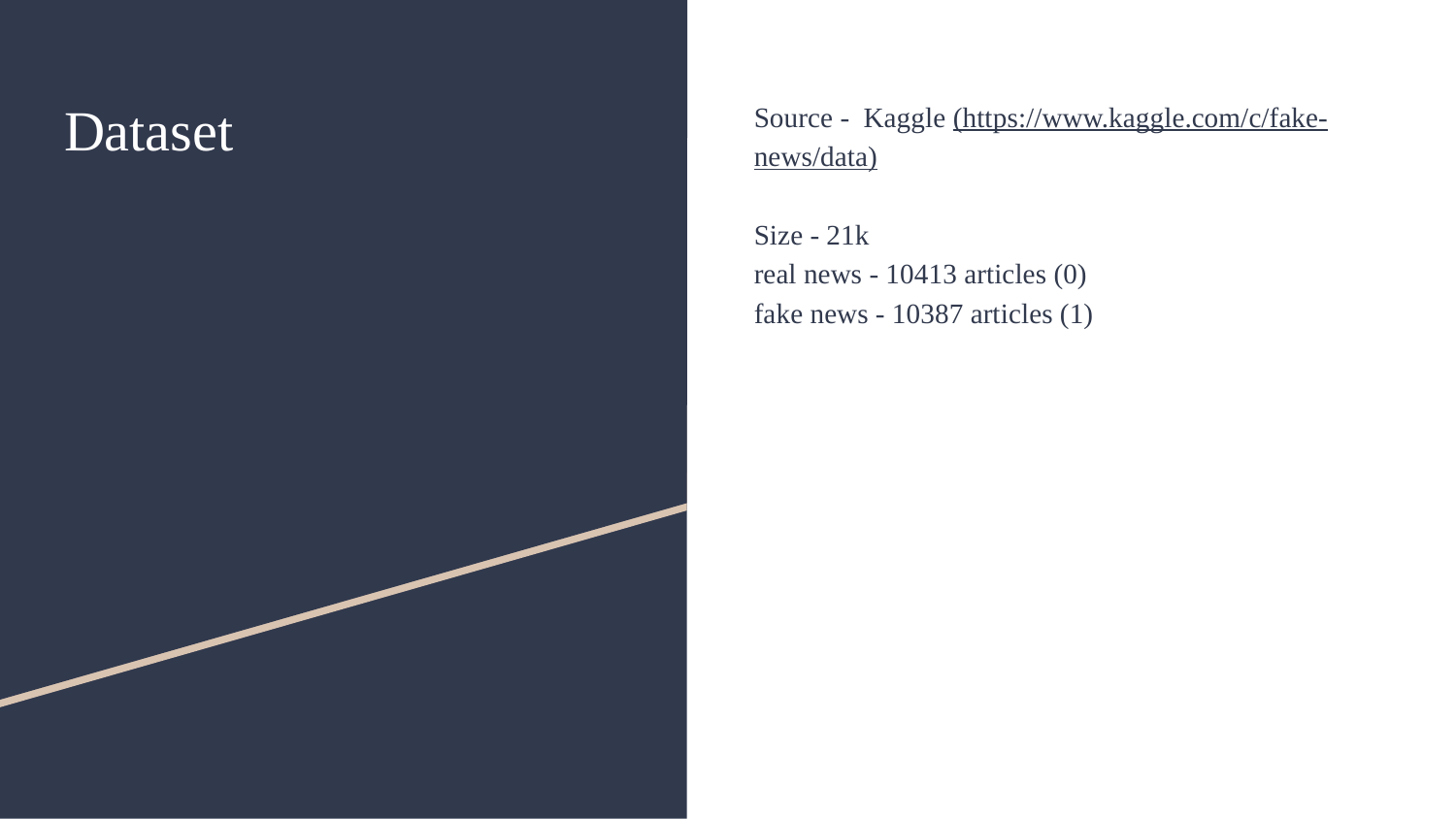

# Dataset
Source -  Kaggle (https://www.kaggle.com/c/fake-news/data)

Size - 21k
real news - 10413 articles (0)
fake news - 10387 articles (1)